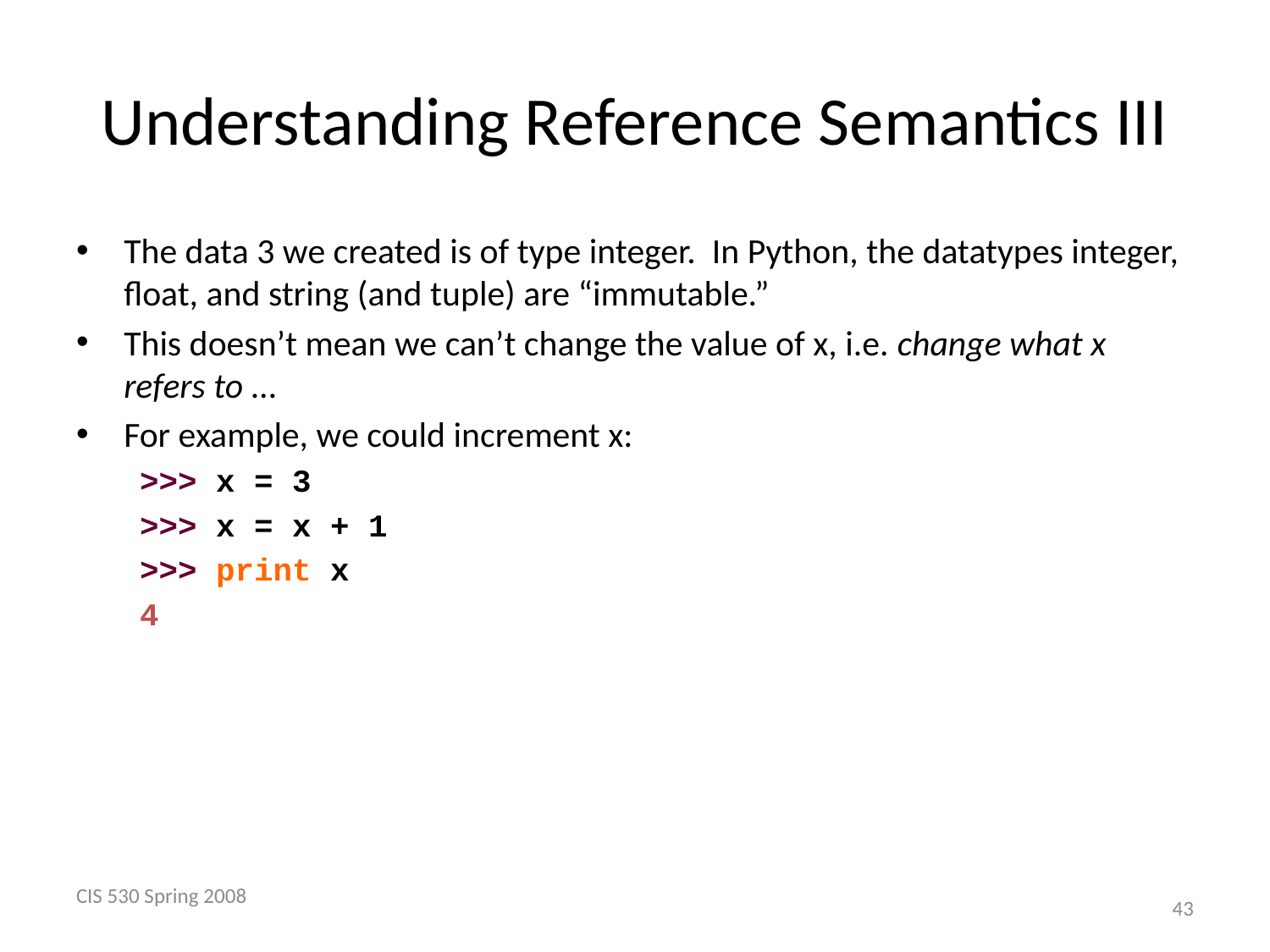

# Understanding Reference Semantics III
The data 3 we created is of type integer.  In Python, the datatypes integer, float, and string (and tuple) are “immutable.”
This doesn’t mean we can’t change the value of x, i.e. change what x refers to …
For example, we could increment x:
>>> x = 3
>>> x = x + 1
>>> print x
4

CIS 530 Spring 2008

       43